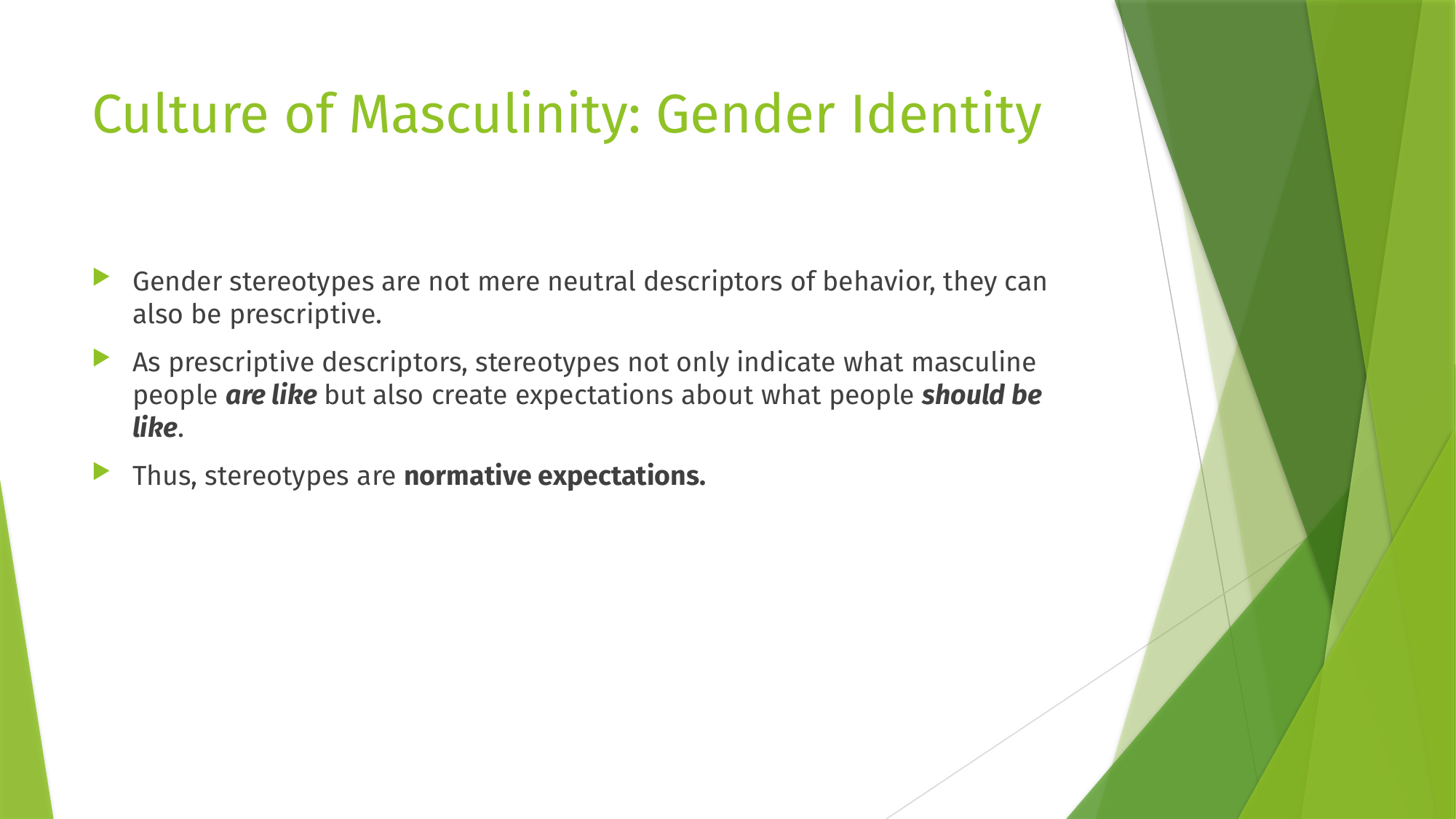

# Culture of Masculinity: Gender Identity
Gender stereotypes are not mere neutral descriptors of behavior, they can also be prescriptive.
As prescriptive descriptors, stereotypes not only indicate what masculine people are like but also create expectations about what people should be like.
Thus, stereotypes are normative expectations.